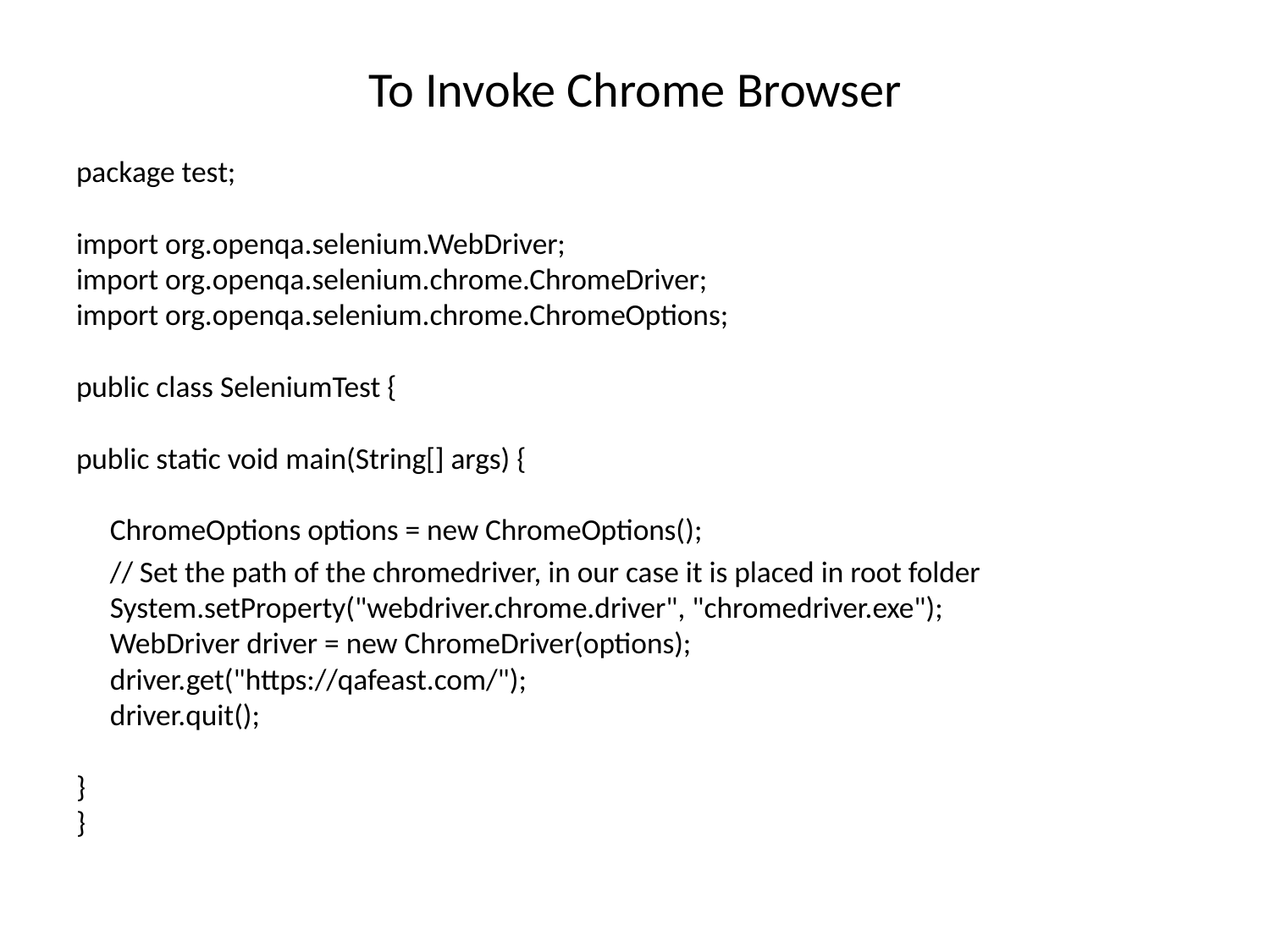

# To Invoke Chrome Browser
package test;
import org.openqa.selenium.WebDriver;
import org.openqa.selenium.chrome.ChromeDriver;
import org.openqa.selenium.chrome.ChromeOptions;
public class SeleniumTest {
public static void main(String[] args) {
     ChromeOptions options = new ChromeOptions();
     // Set the path of the chromedriver, in our case it is placed in root folder
     System.setProperty("webdriver.chrome.driver", "chromedriver.exe");
     WebDriver driver = new ChromeDriver(options);
     driver.get("https://qafeast.com/");
     driver.quit();
}
}